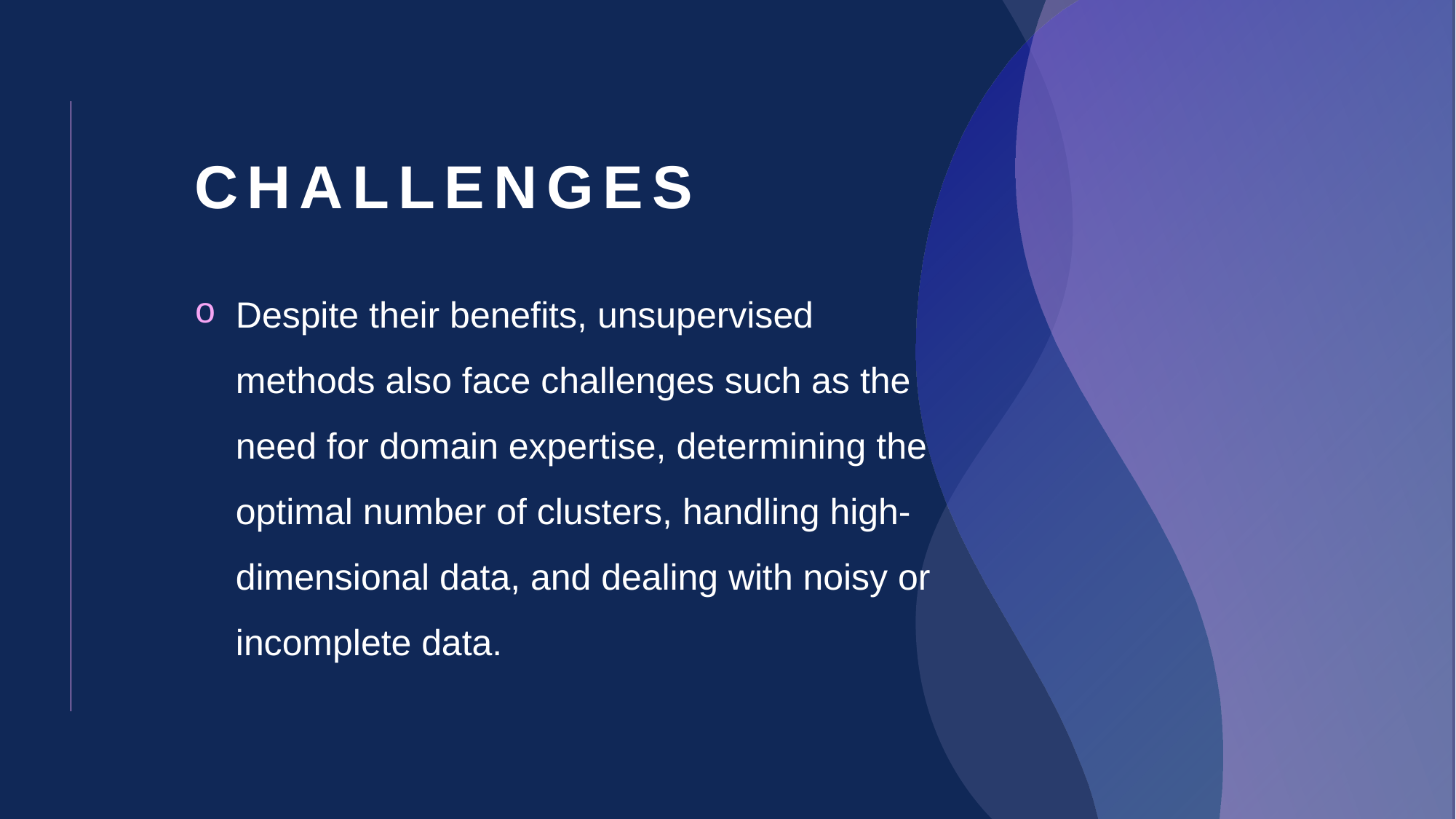

# Challenges
Despite their benefits, unsupervised methods also face challenges such as the need for domain expertise, determining the optimal number of clusters, handling high-dimensional data, and dealing with noisy or incomplete data.